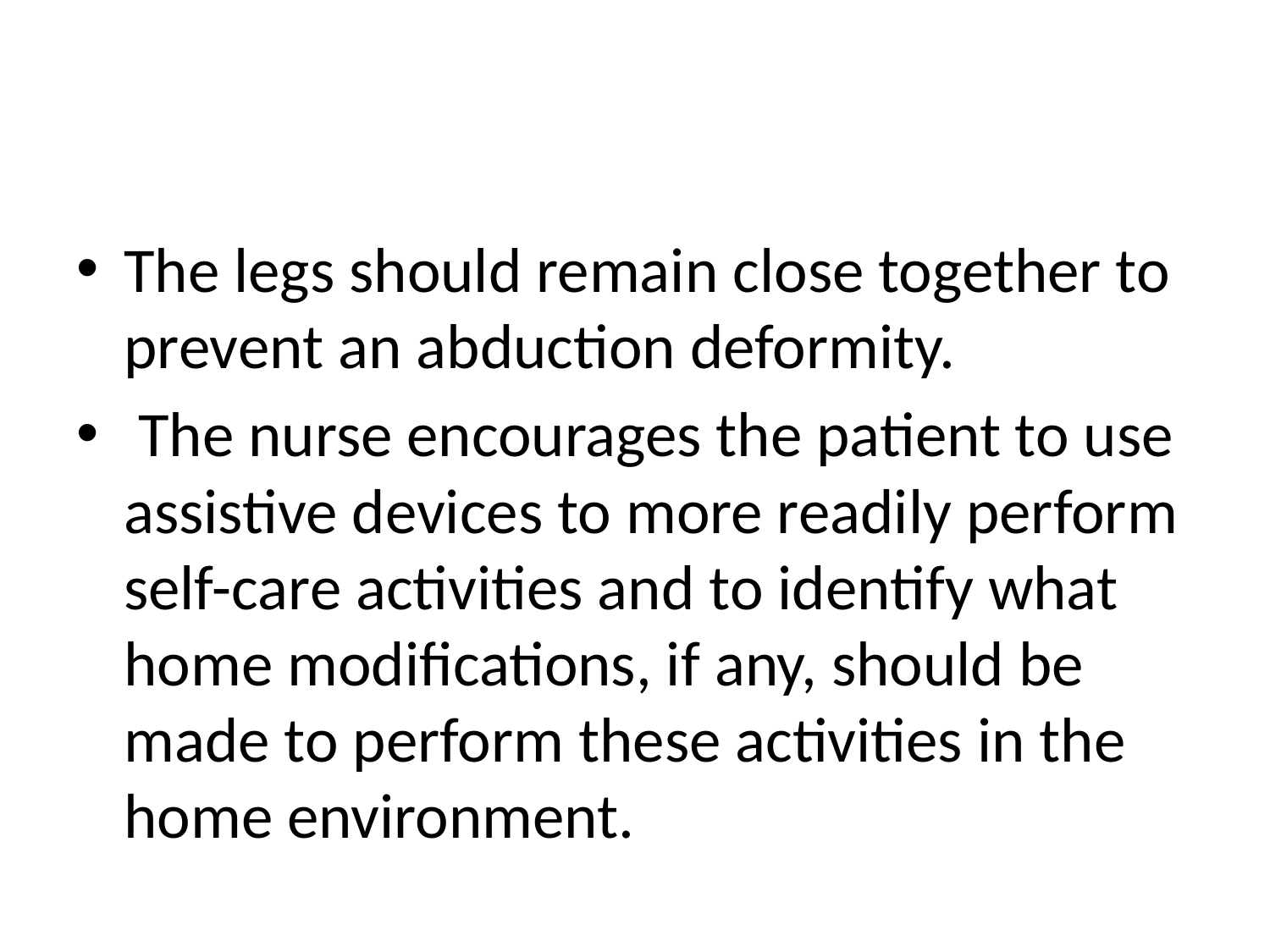

#
The legs should remain close together to prevent an abduction deformity.
 The nurse encourages the patient to use assistive devices to more readily perform self-care activities and to identify what home modifications, if any, should be made to perform these activities in the home environment.